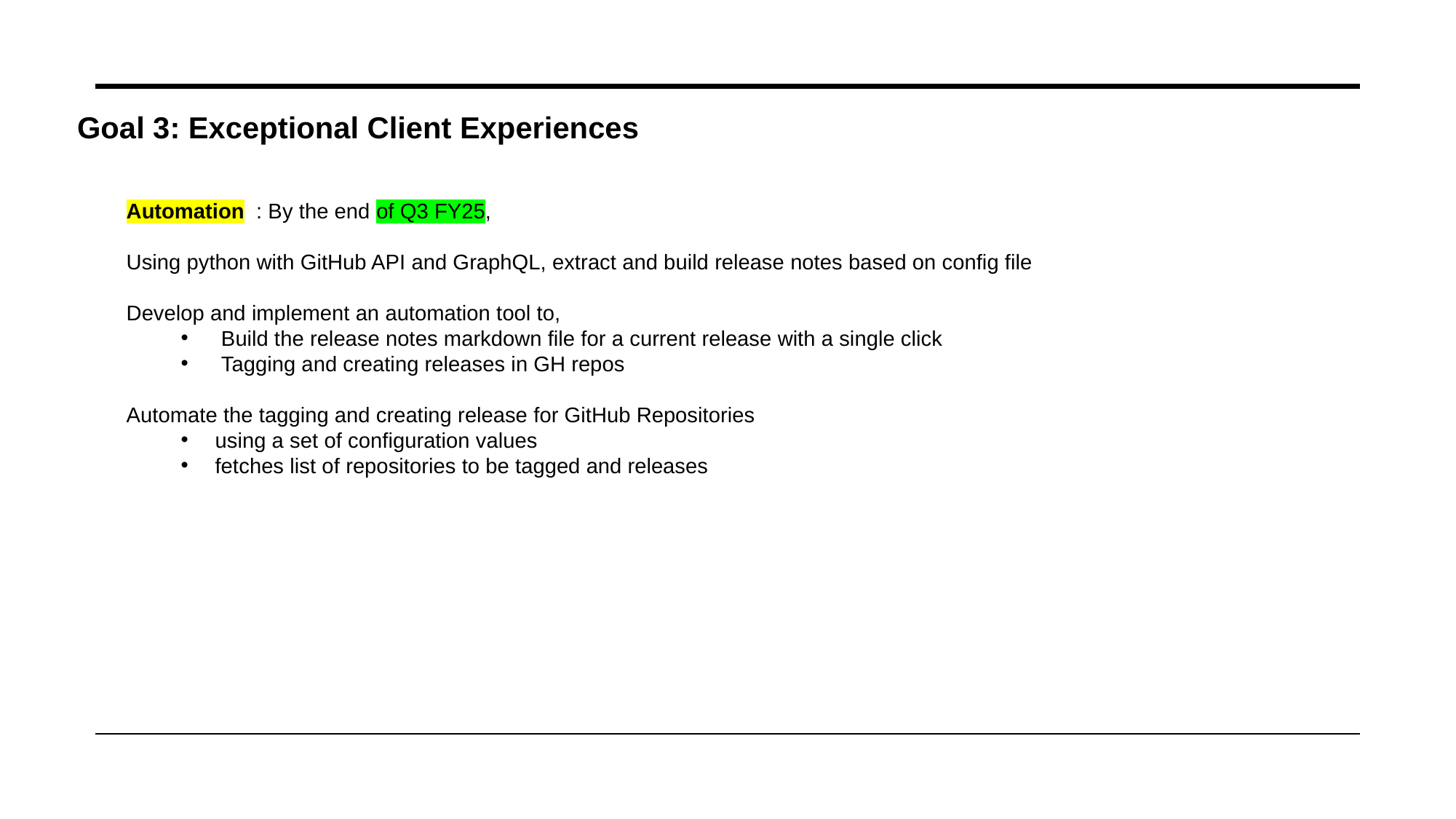

Goal 3: Exceptional Client Experiences
Automation  : By the end of Q3 FY25,

Using python with GitHub API and GraphQL, extract and build release notes based on config file

Develop and implement an automation tool to,
 Build the release notes markdown file for a current release with a single click
 Tagging and creating releases in GH repos

Automate the tagging and creating release for GitHub Repositories
using a set of configuration values
fetches list of repositories to be tagged and releases